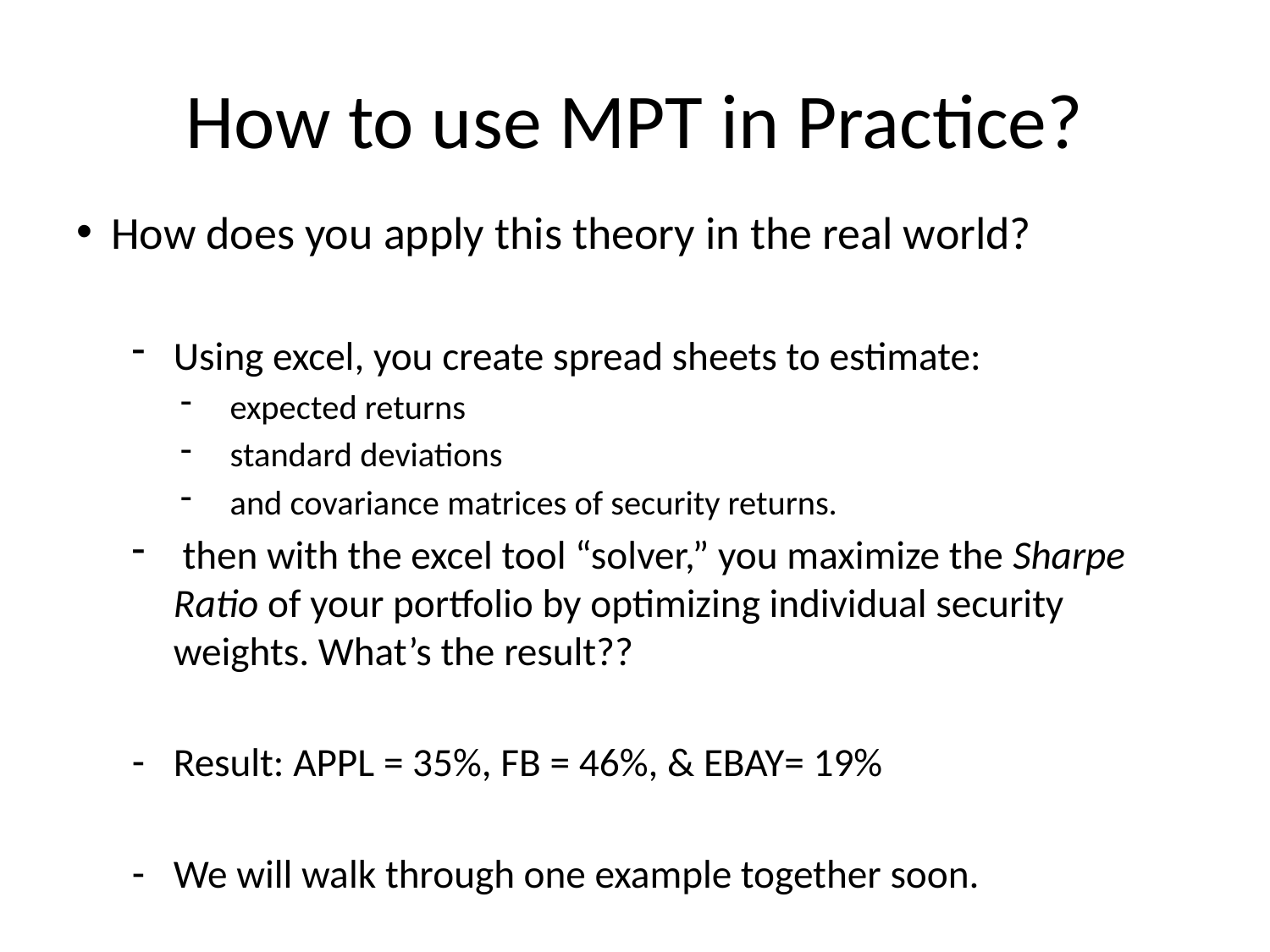

# How to use MPT in Practice?
How does you apply this theory in the real world?

Using excel, you create spread sheets to estimate:
 expected returns
 standard deviations
 and covariance matrices of security returns.
 then with the excel tool “solver,” you maximize the Sharpe Ratio of your portfolio by optimizing individual security weights. What’s the result??

Result: APPL = 35%, FB = 46%, & EBAY= 19%

We will walk through one example together soon.